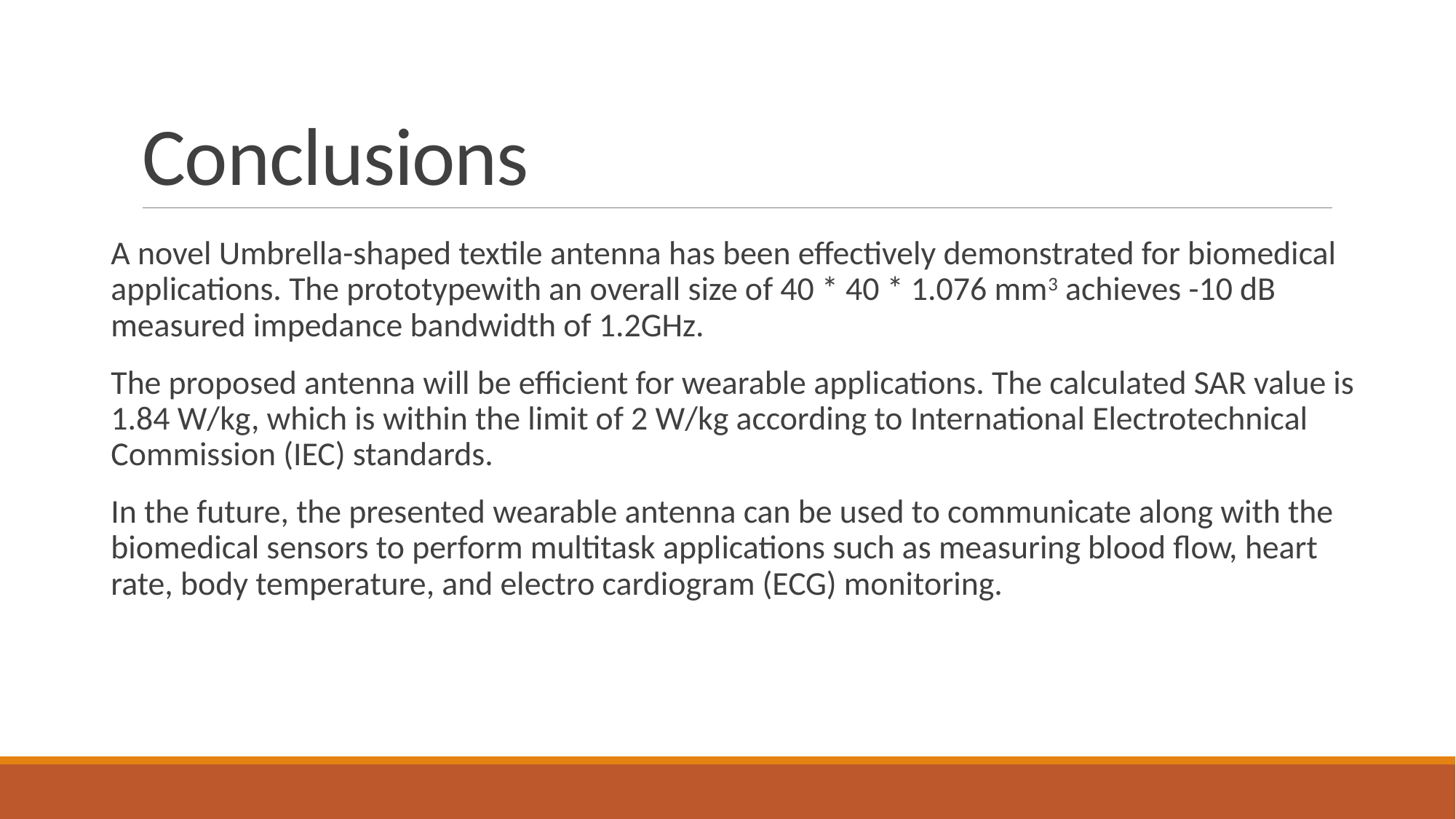

# Conclusions
A novel Umbrella-shaped textile antenna has been effectively demonstrated for biomedical applications. The prototypewith an overall size of 40 * 40 * 1.076 mm3 achieves -10 dB measured impedance bandwidth of 1.2GHz.
The proposed antenna will be efficient for wearable applications. The calculated SAR value is 1.84 W/kg, which is within the limit of 2 W/kg according to International Electrotechnical Commission (IEC) standards.
In the future, the presented wearable antenna can be used to communicate along with the biomedical sensors to perform multitask applications such as measuring blood flow, heart rate, body temperature, and electro cardiogram (ECG) monitoring.